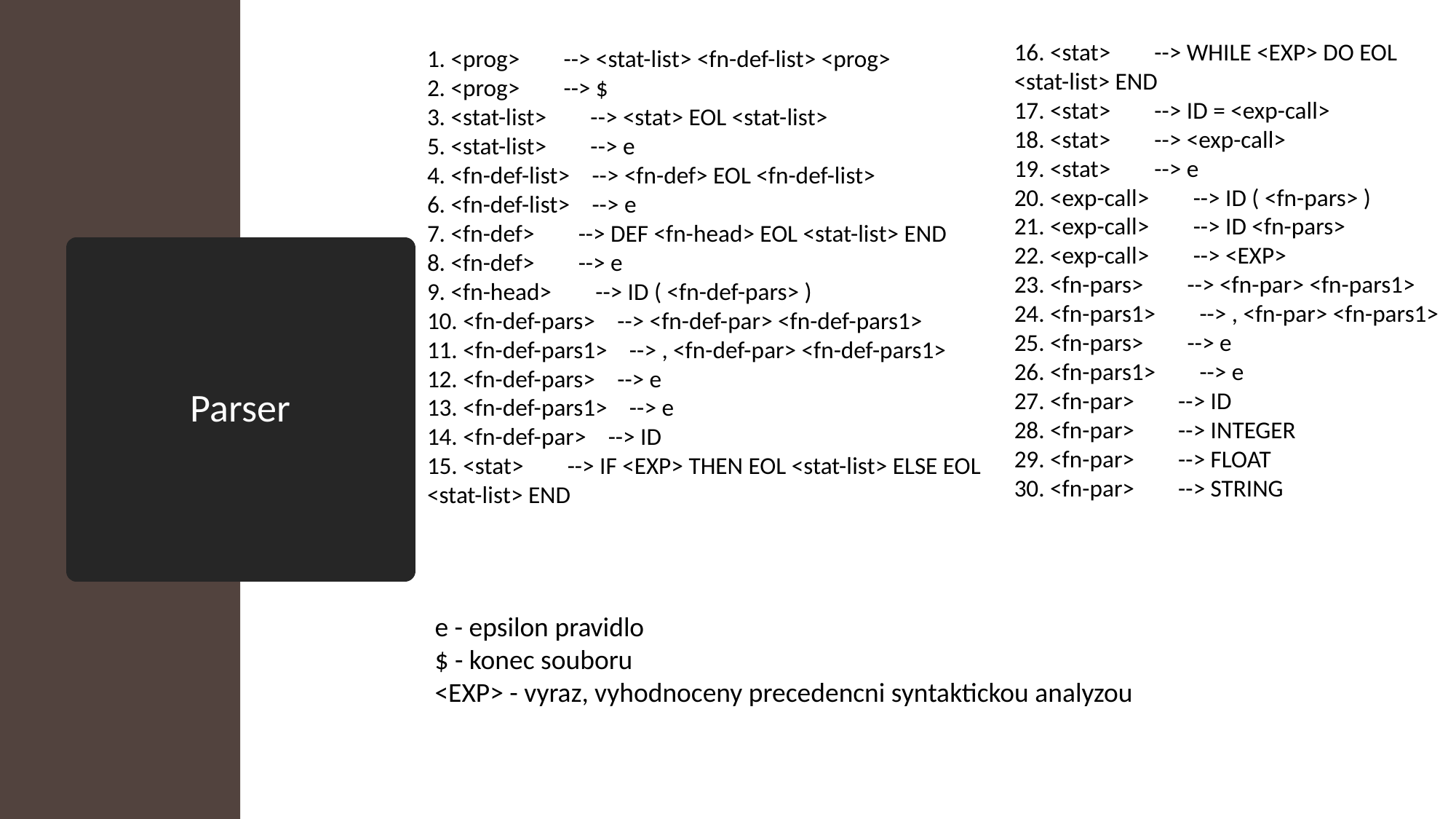

16. <stat>        --> WHILE <EXP> DO EOL
<stat-list> END
17. <stat>        --> ID = <exp-call>
18. <stat>        --> <exp-call>
19. <stat>        --> e
20. <exp-call>        --> ID ( <fn-pars> )
21. <exp-call>        --> ID <fn-pars>
22. <exp-call>        --> <EXP>
23. <fn-pars>        --> <fn-par> <fn-pars1>
24. <fn-pars1>        --> , <fn-par> <fn-pars1>
25. <fn-pars>        --> e
26. <fn-pars1>        --> e
27. <fn-par>        --> ID
28. <fn-par>        --> INTEGER
29. <fn-par>        --> FLOAT
30. <fn-par>        --> STRING

1. <prog>        --> <stat-list> <fn-def-list> <prog>
2. <prog>        --> $
3. <stat-list>        --> <stat> EOL <stat-list>
5. <stat-list>        --> e
4. <fn-def-list>    --> <fn-def> EOL <fn-def-list>
6. <fn-def-list>    --> e
7. <fn-def>        --> DEF <fn-head> EOL <stat-list> END
8. <fn-def>        --> e
9. <fn-head>        --> ID ( <fn-def-pars> )
10. <fn-def-pars>    --> <fn-def-par> <fn-def-pars1>
11. <fn-def-pars1>    --> , <fn-def-par> <fn-def-pars1>
12. <fn-def-pars>    --> e
13. <fn-def-pars1>    --> e
14. <fn-def-par>    --> ID
15. <stat>        --> IF <EXP> THEN EOL <stat-list> ELSE EOL <stat-list> END

# Parser
e - epsilon pravidlo​
$ - konec souboru​
<EXP> - vyraz, vyhodnoceny precedencni syntaktickou analyzou